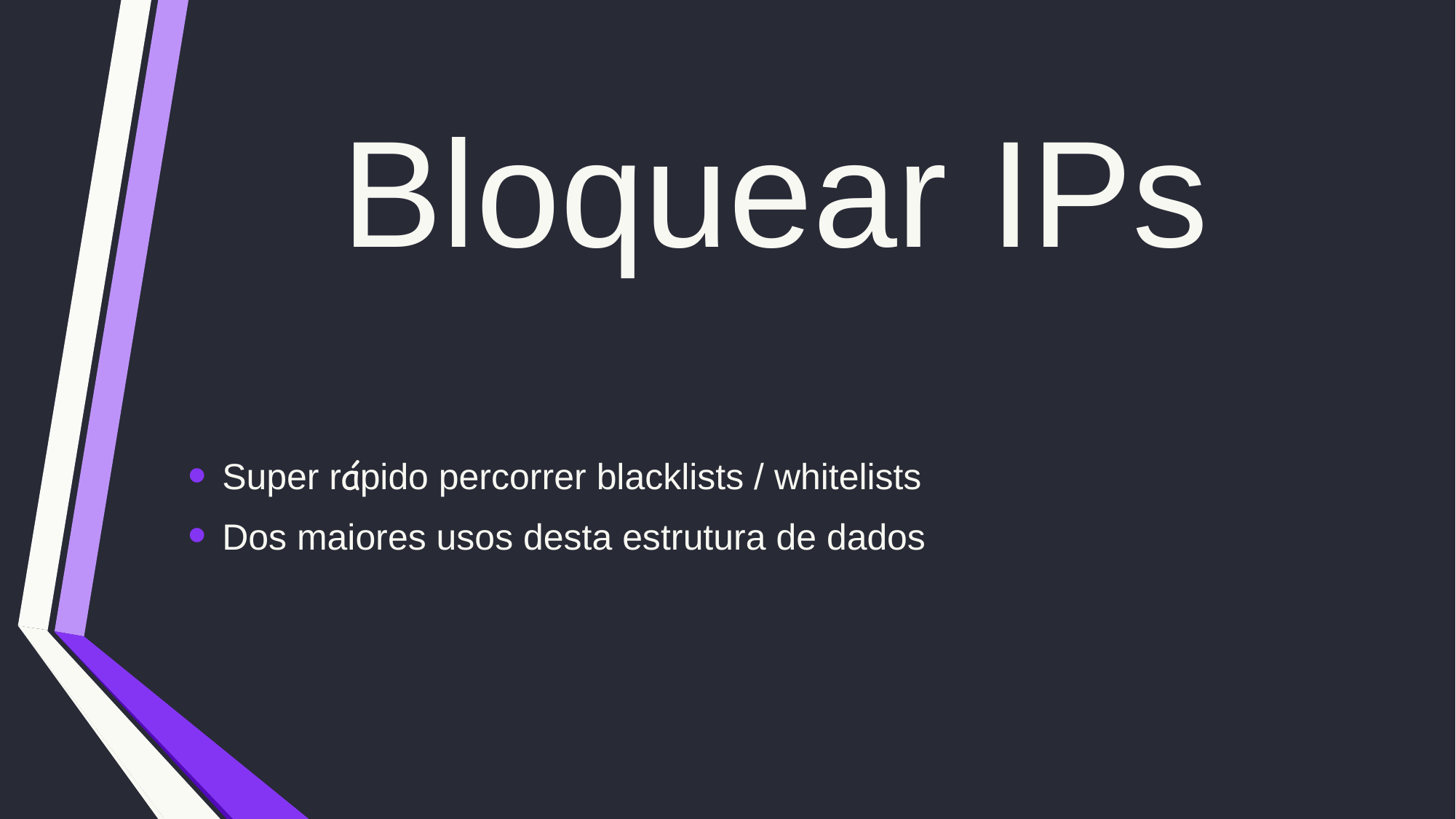

# Bloquear IPs
Super rápido percorrer blacklists / whitelists
Dos maiores usos desta estrutura de dados